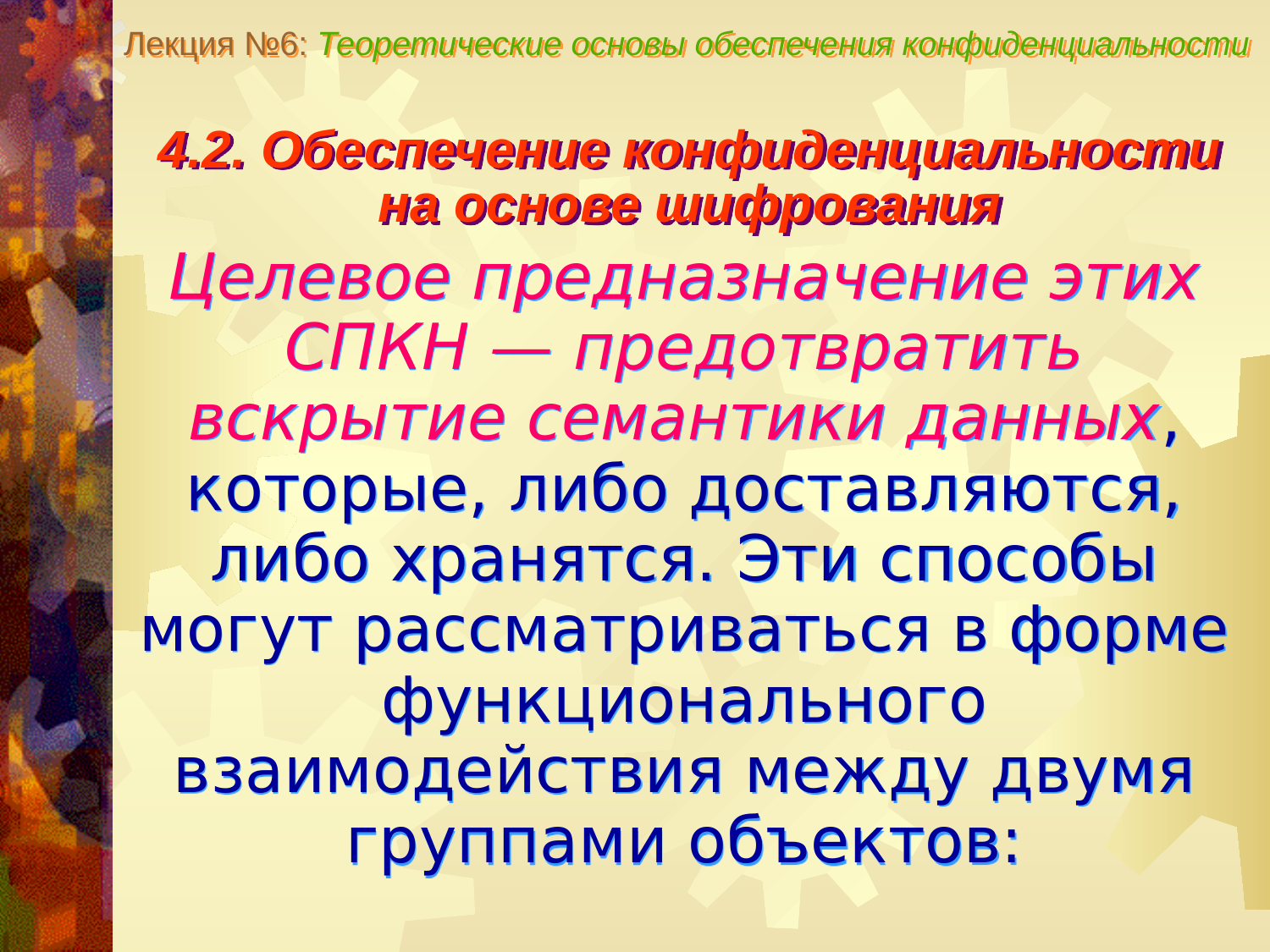

Лекция №6: Теоретические основы обеспечения конфиденциальности
4.2. Обеспечение конфиденциальности
на основе шифрования
Целевое предназначение этих СПКН — предотвратить вскрытие семантики данных, которые, либо доставляются, либо хранятся. Эти способы могут рассматриваться в форме функционального взаимодействия между двумя группами объектов: